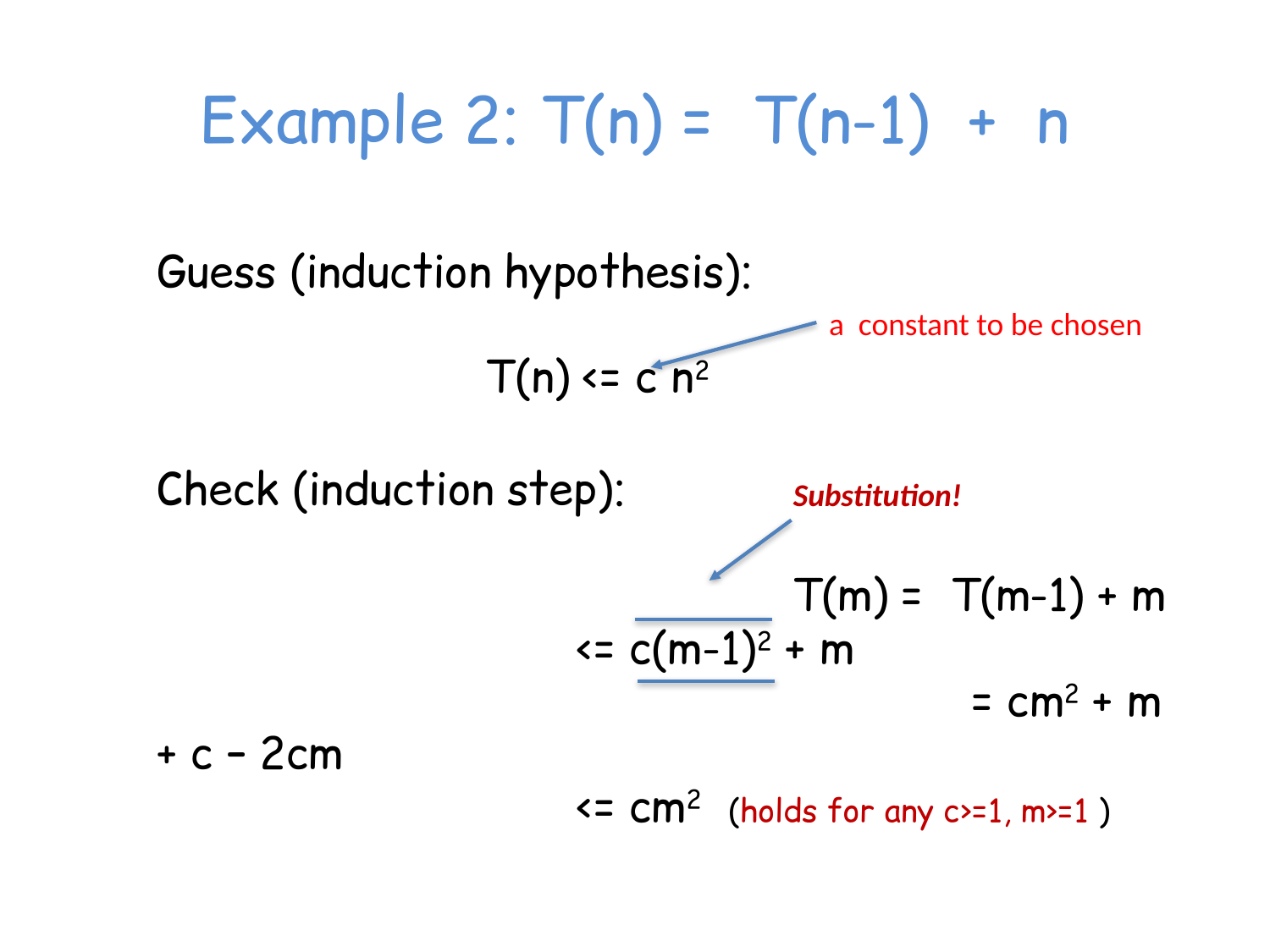

# Example 2: T(n) =  T(n-1)  +  n
Guess (induction hypothesis):

                         T(n) <= c n2

a  constant to be chosen
Check (induction step):

					T(m) =  T(m-1) + m
                                <= c(m-1)2 + m
						    = cm2 + m + c – 2cm
                                <= cm2  (holds for any c>=1, m>=1 )
 Substitution!